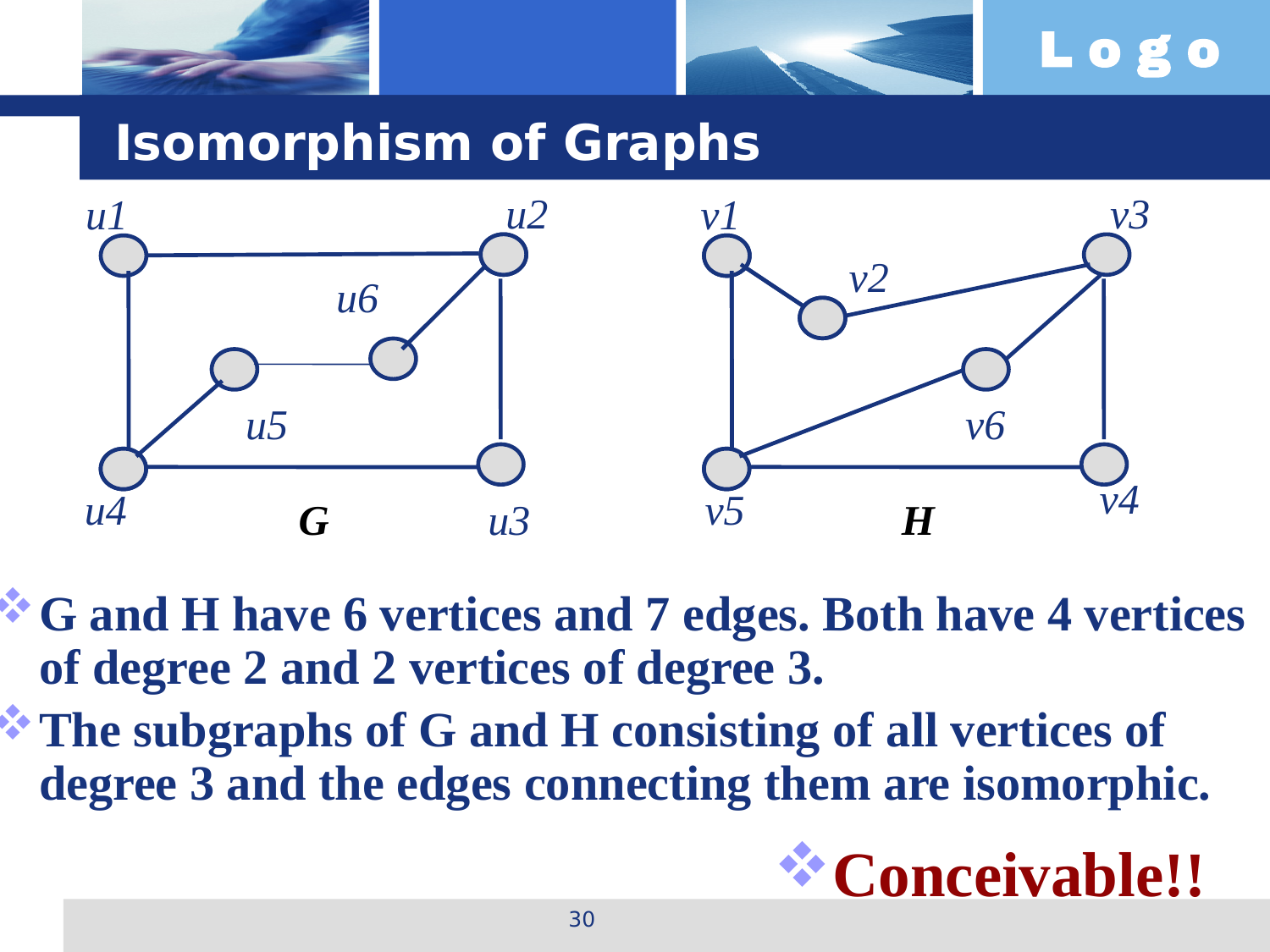

# Isomorphism of Graphs
u2
u1

u6

u5

u4
G
u3
v3
v1

v2

v6

v4

v5
H
G and H have 6 vertices and 7 edges. Both have 4 vertices of degree 2 and 2 vertices of degree 3.
The subgraphs of G and H consisting of all vertices of degree 3 and the edges connecting them are isomorphic.
Conceivable!!
30